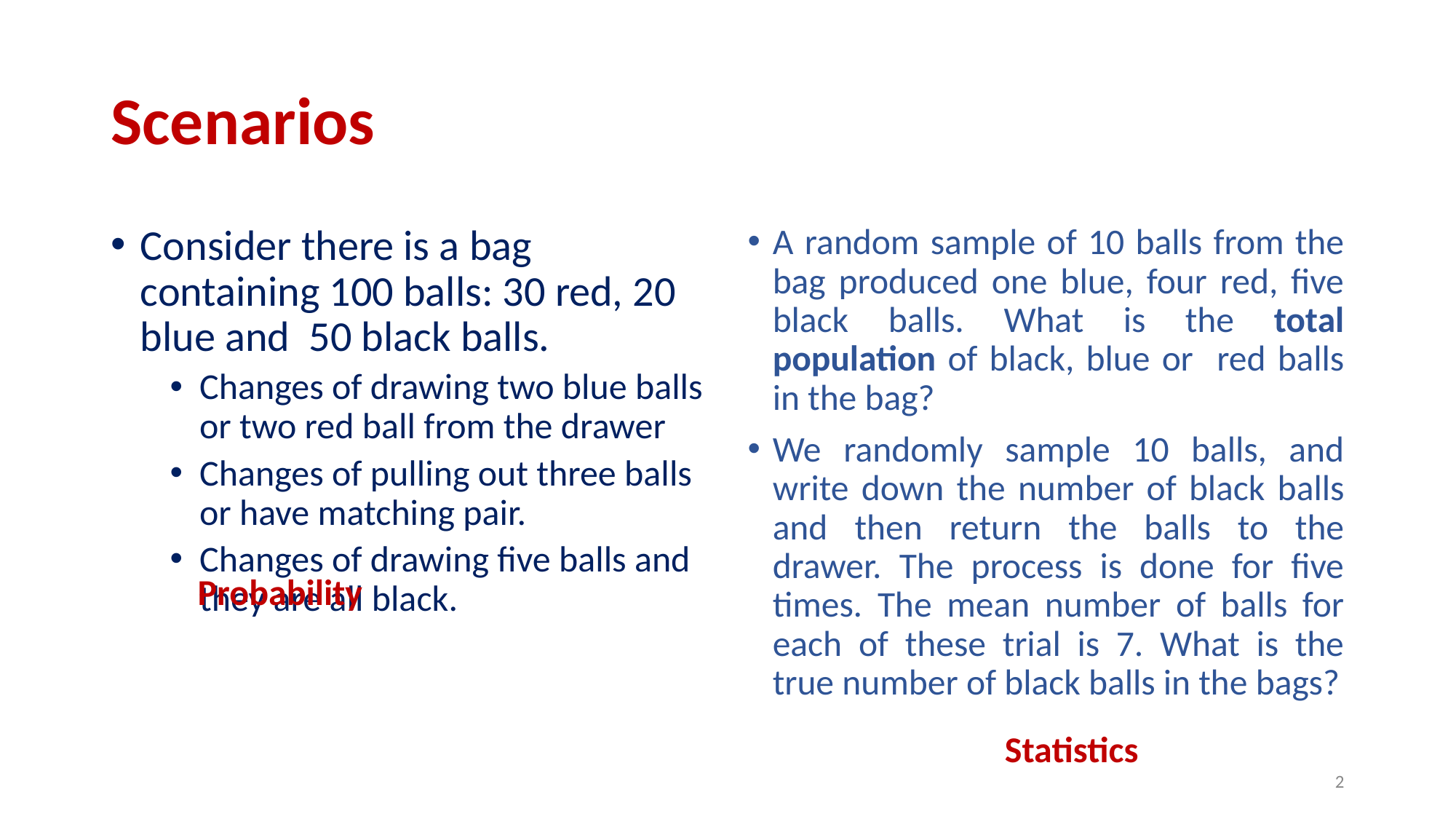

# Scenarios
Consider there is a bag containing 100 balls: 30 red, 20 blue and  50 black balls.
Changes of drawing two blue balls or two red ball from the drawer
Changes of pulling out three balls or have matching pair.
Changes of drawing five balls and they are all black.

A random sample of 10 balls from the bag produced one blue, four red, five black balls. What is the total population of black, blue or  red balls in the bag?
We randomly sample 10 balls, and write down the number of black balls and then return the balls to the drawer. The process is done for five times. The mean number of balls for each of these trial is 7. What is the true number of black balls in the bags?

Probability
Statistics
2